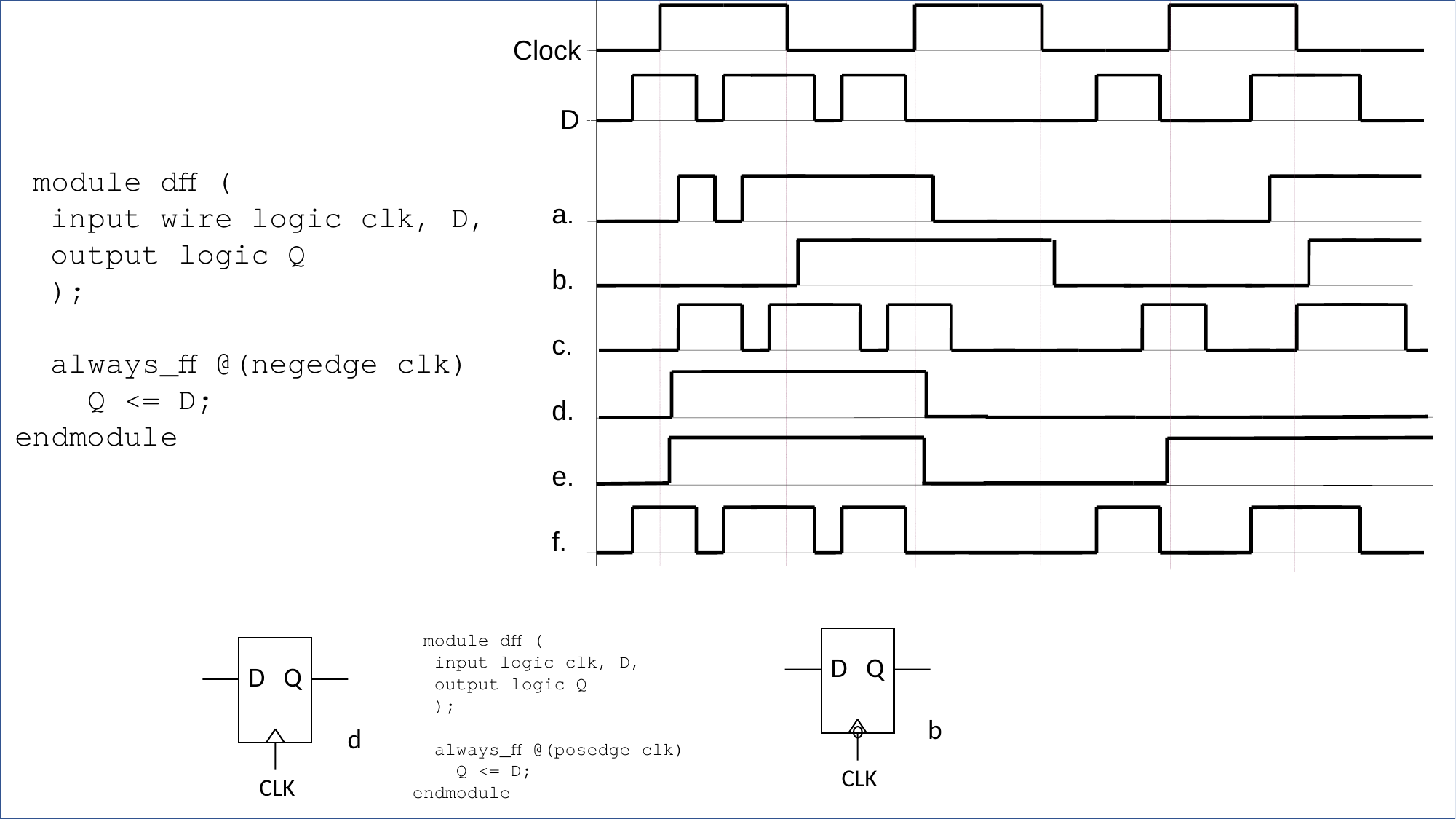

Clock

D

 module dff (
  input wire logic clk, D,
  output logic Q
  );

  always_ff @(negedge clk)
    Q <= D;
endmodule

a.

b.

c.

d.

e.

f.

 module dff (
  input logic clk, D,
  output logic Q
  );

  always_ff @(posedge clk)
    Q <= D;
endmodule

D   Q

D   Q

b
d

CLK
CLK